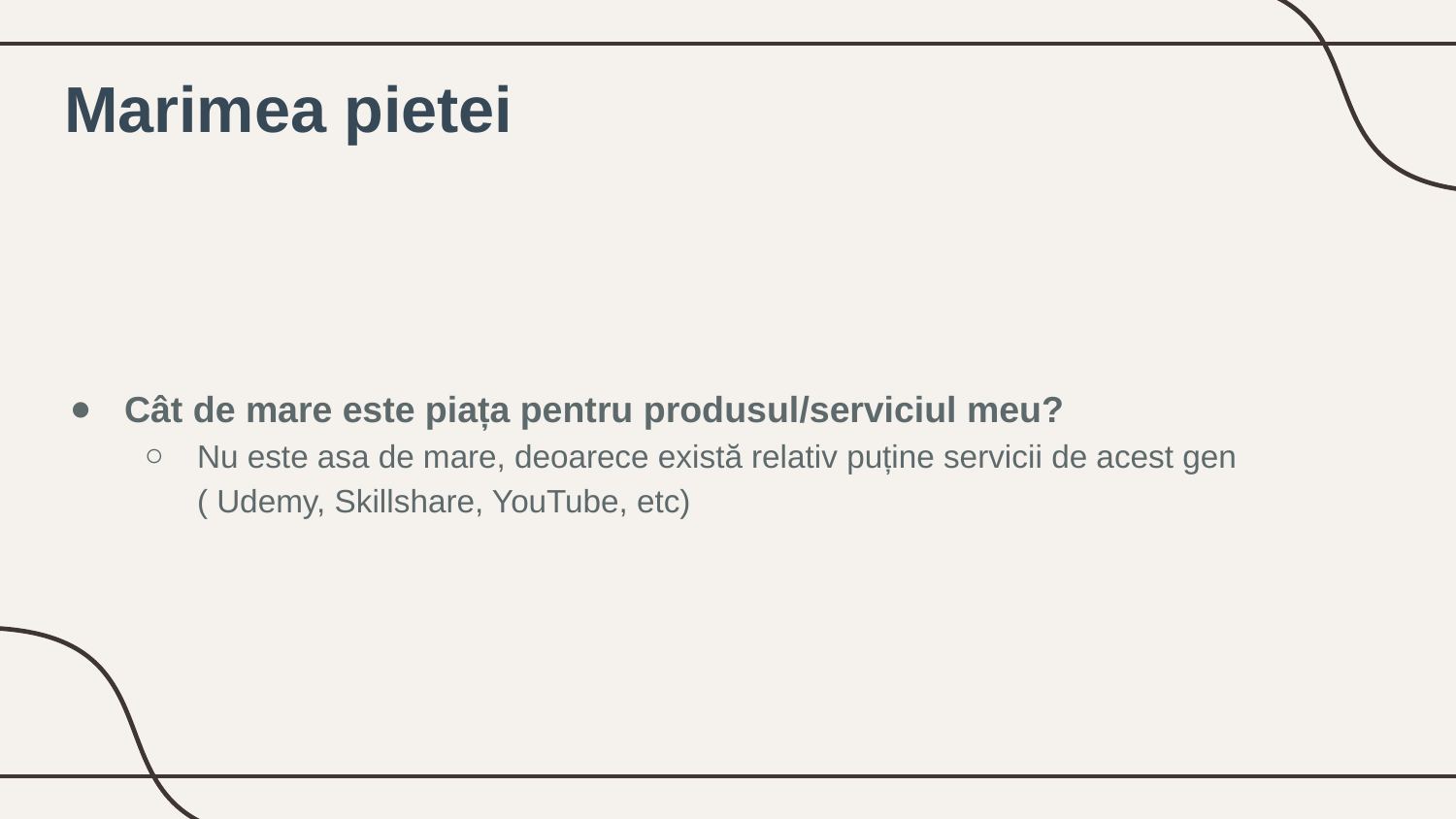

Marimea pietei

Cât de mare este piața pentru produsul/serviciul meu?
Nu este asa de mare, deoarece există relativ puține servicii de acest gen
( Udemy, Skillshare, YouTube, etc)